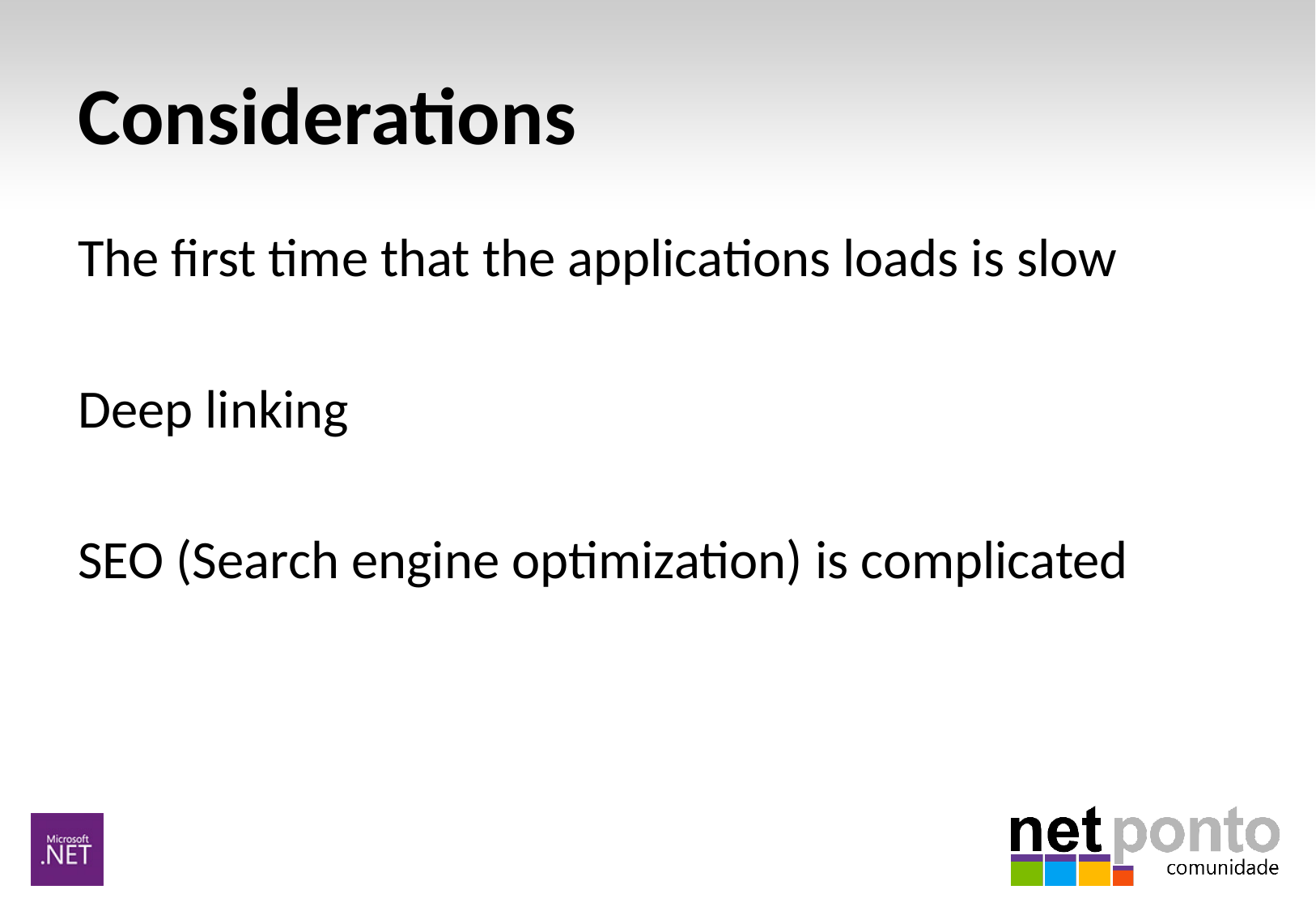

# Considerations

The first time that the applications loads is slow

Deep linking

SEO (Search engine optimization) is complicated